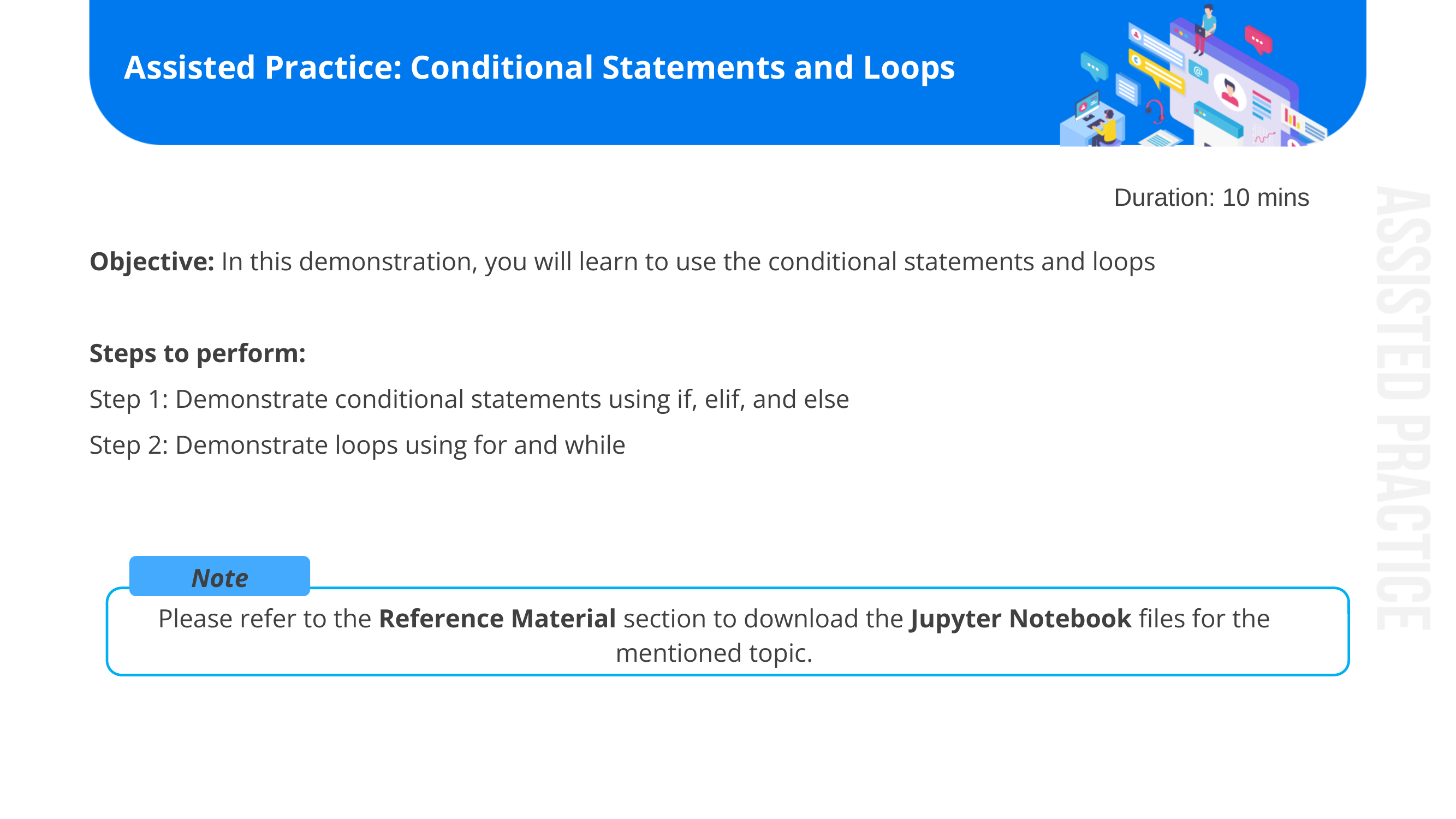

# Assisted Practice: Conditional Statements and Loops
Duration: 10 mins
Objective: In this demonstration, you will learn to use the conditional statements and loops

Steps to perform:
Step 1: Demonstrate conditional statements using if, elif, and else
Step 2: Demonstrate loops using for and while

Note

Please refer to the Reference Material section to download the Jupyter Notebook files for the mentioned topic.